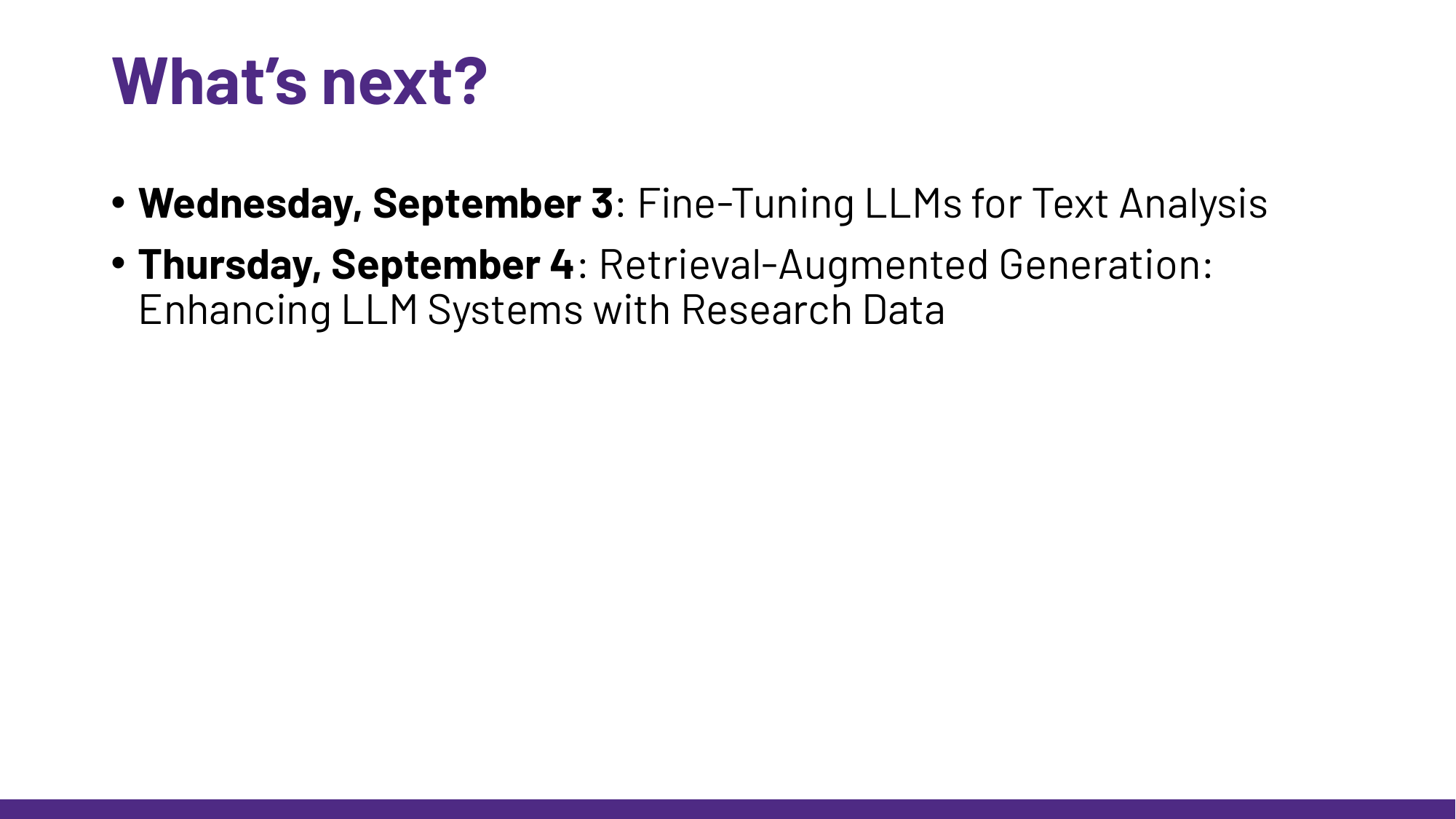

# What’s next?
Wednesday, September 3: Fine-Tuning LLMs for Text Analysis
Thursday, September 4: Retrieval-Augmented Generation: Enhancing LLM Systems with Research Data